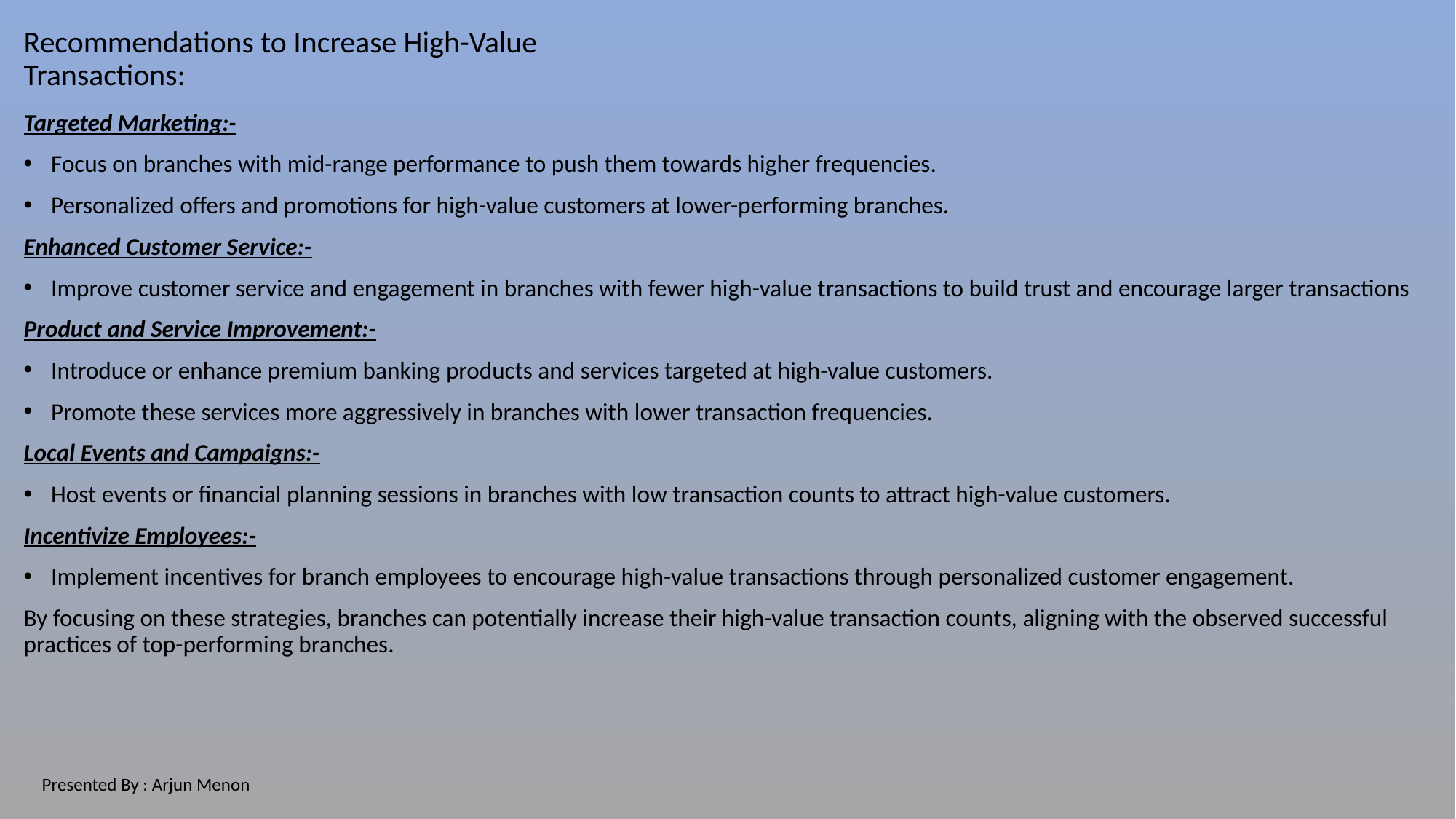

# Recommendations to Increase High-Value Transactions:
Targeted Marketing:-
Focus on branches with mid-range performance to push them towards higher frequencies.
Personalized offers and promotions for high-value customers at lower-performing branches.
Enhanced Customer Service:-
Improve customer service and engagement in branches with fewer high-value transactions to build trust and encourage larger transactions
Product and Service Improvement:-
Introduce or enhance premium banking products and services targeted at high-value customers.
Promote these services more aggressively in branches with lower transaction frequencies.
Local Events and Campaigns:-
Host events or financial planning sessions in branches with low transaction counts to attract high-value customers.
Incentivize Employees:-
Implement incentives for branch employees to encourage high-value transactions through personalized customer engagement.
By focusing on these strategies, branches can potentially increase their high-value transaction counts, aligning with the observed successful practices of top-performing branches.
Presented By : Arjun Menon